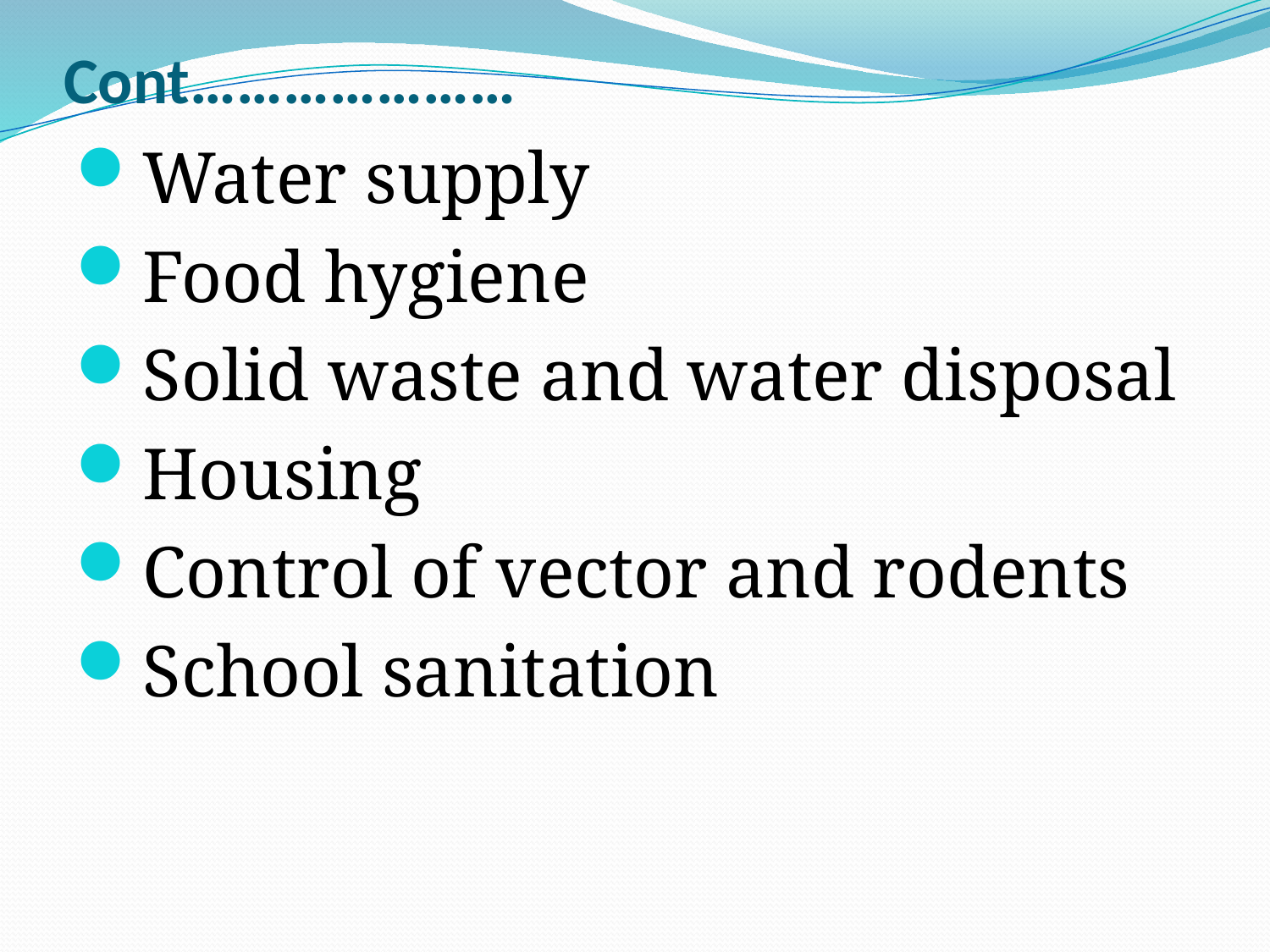

# Cont…………………
Water supply
Food hygiene
Solid waste and water disposal
Housing
Control of vector and rodents
School sanitation